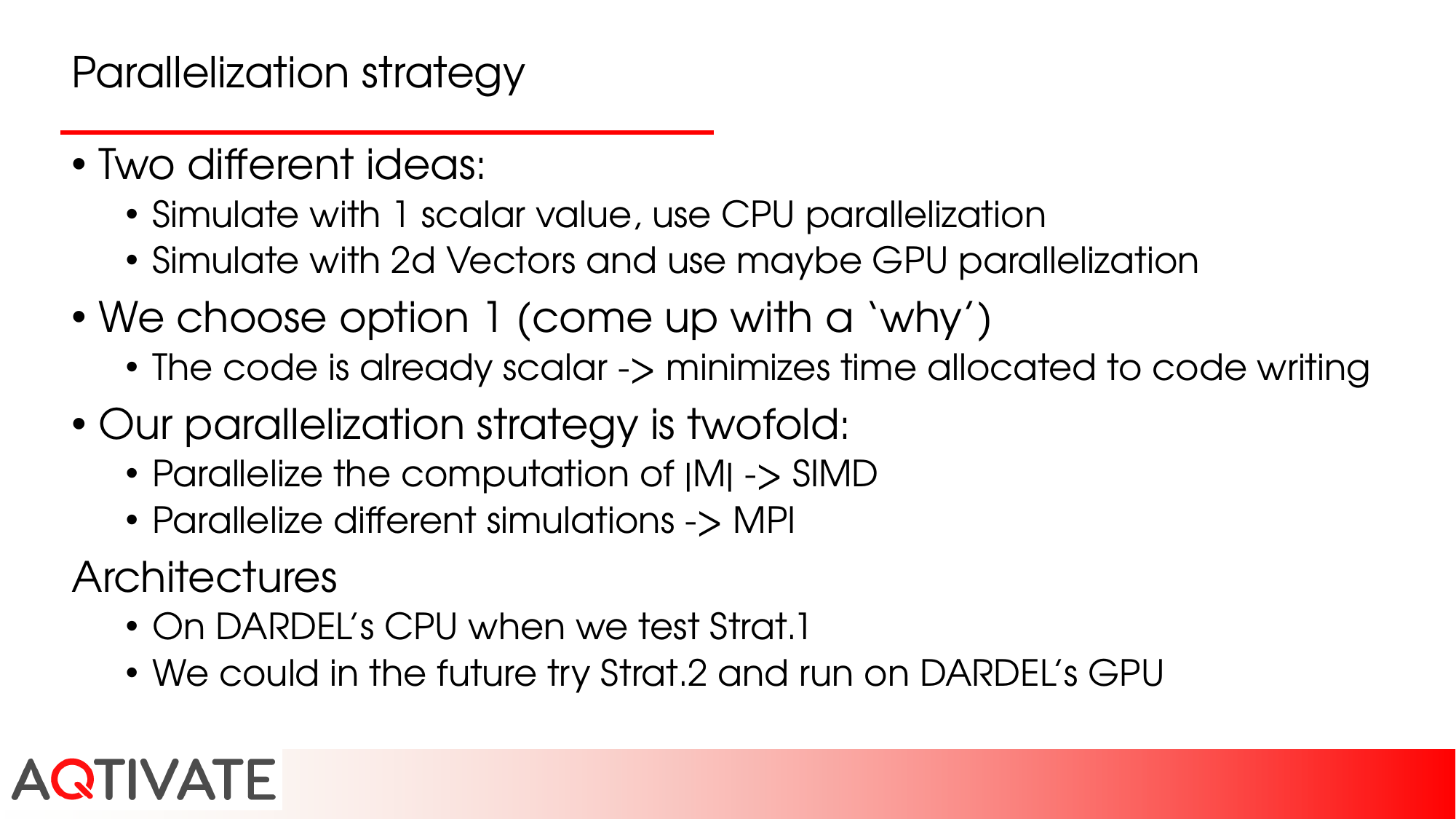

# Parallelization strategy
Two different ideas:
Simulate with 1 scalar value, use CPU parallelization
Simulate with 2d Vectors and use maybe GPU parallelization
We choose option 1 (come up with a ‘why’)
The code is already scalar -> minimizes time allocated to code writing
Our parallelization strategy is twofold:
Parallelize the computation of |M| -> SIMD
Parallelize different simulations -> MPI
Architectures
On DARDEL’s CPU when we test Strat.1
We could in the future try Strat.2 and run on DARDEL’s GPU